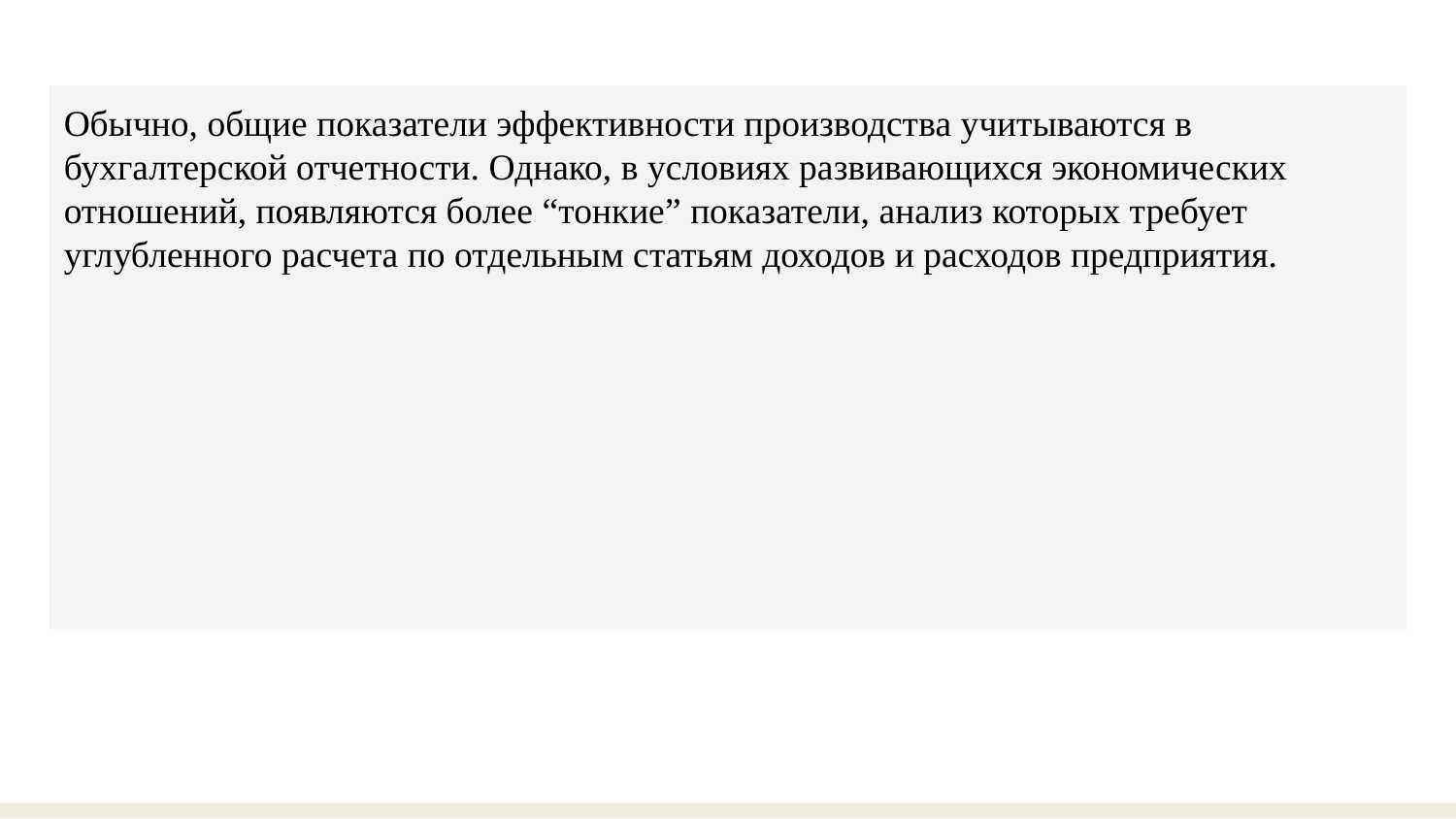

Обычно, общие показатели эффективности производства учитываются в бухгалтерской отчетности. Однако, в условиях развивающихся экономических отношений, появляются более “тонкие” показатели, анализ которых требует углубленного расчета по отдельным статьям доходов и расходов предприятия.